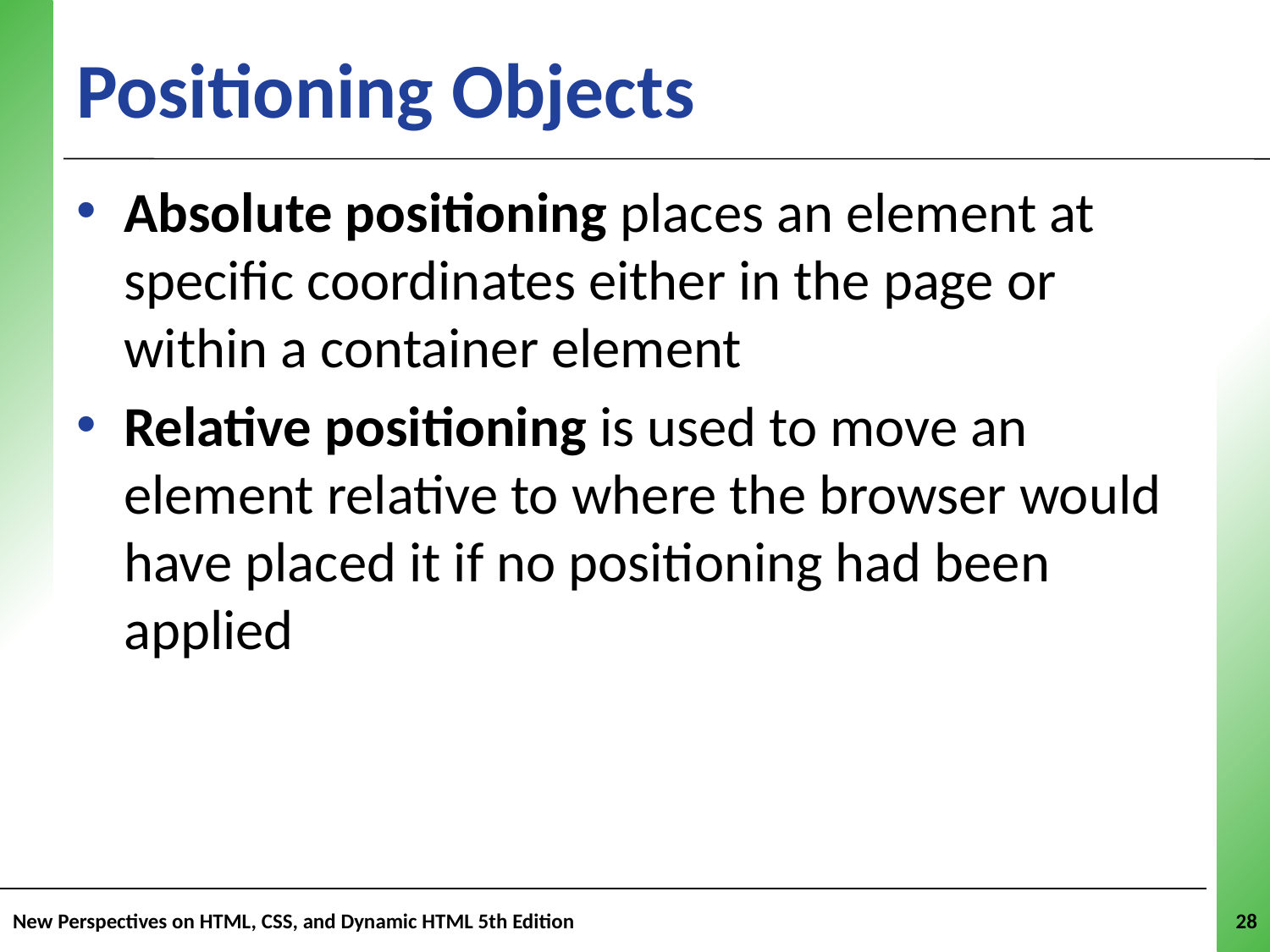

# Positioning Objects
Absolute positioning places an element at specific coordinates either in the page or within a container element
Relative positioning is used to move an element relative to where the browser would have placed it if no positioning had been applied
New Perspectives on HTML, CSS, and Dynamic HTML 5th Edition
28